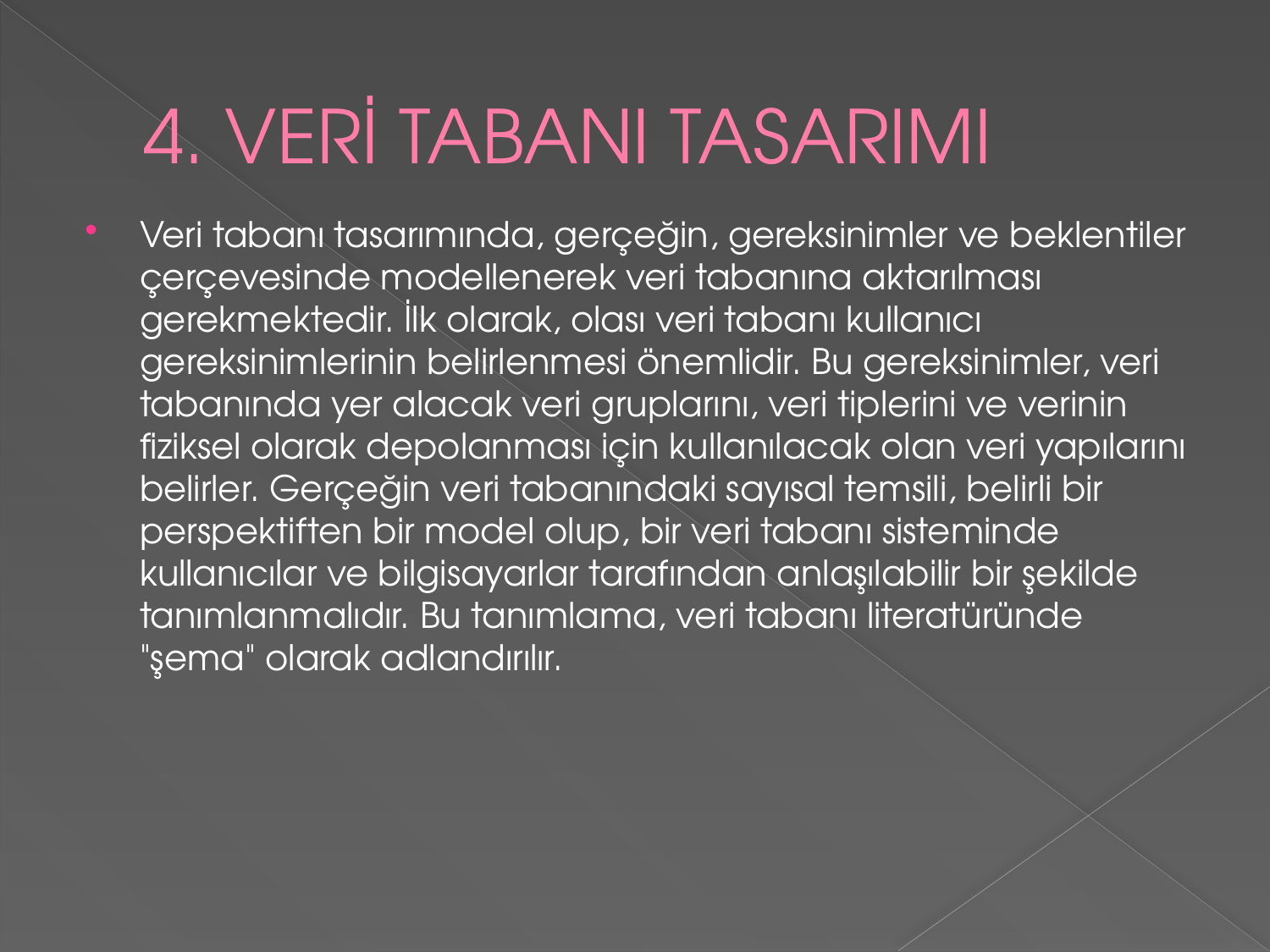

# 4. VERİ TABANI TASARIMI
Veri tabanı tasarımında, gerçeğin, gereksinimler ve beklentiler çerçevesinde modellenerek veri tabanına aktarılması gerekmektedir. İlk olarak, olası veri tabanı kullanıcı gereksinimlerinin belirlenmesi önemlidir. Bu gereksinimler, veri tabanında yer alacak veri gruplarını, veri tiplerini ve verinin fiziksel olarak depolanması için kullanılacak olan veri yapılarını belirler. Gerçeğin veri tabanındaki sayısal temsili, belirli bir perspektiften bir model olup, bir veri tabanı sisteminde kullanıcılar ve bilgisayarlar tarafından anlaşılabilir bir şekilde tanımlanmalıdır. Bu tanımlama, veri tabanı literatüründe "şema" olarak adlandırılır.